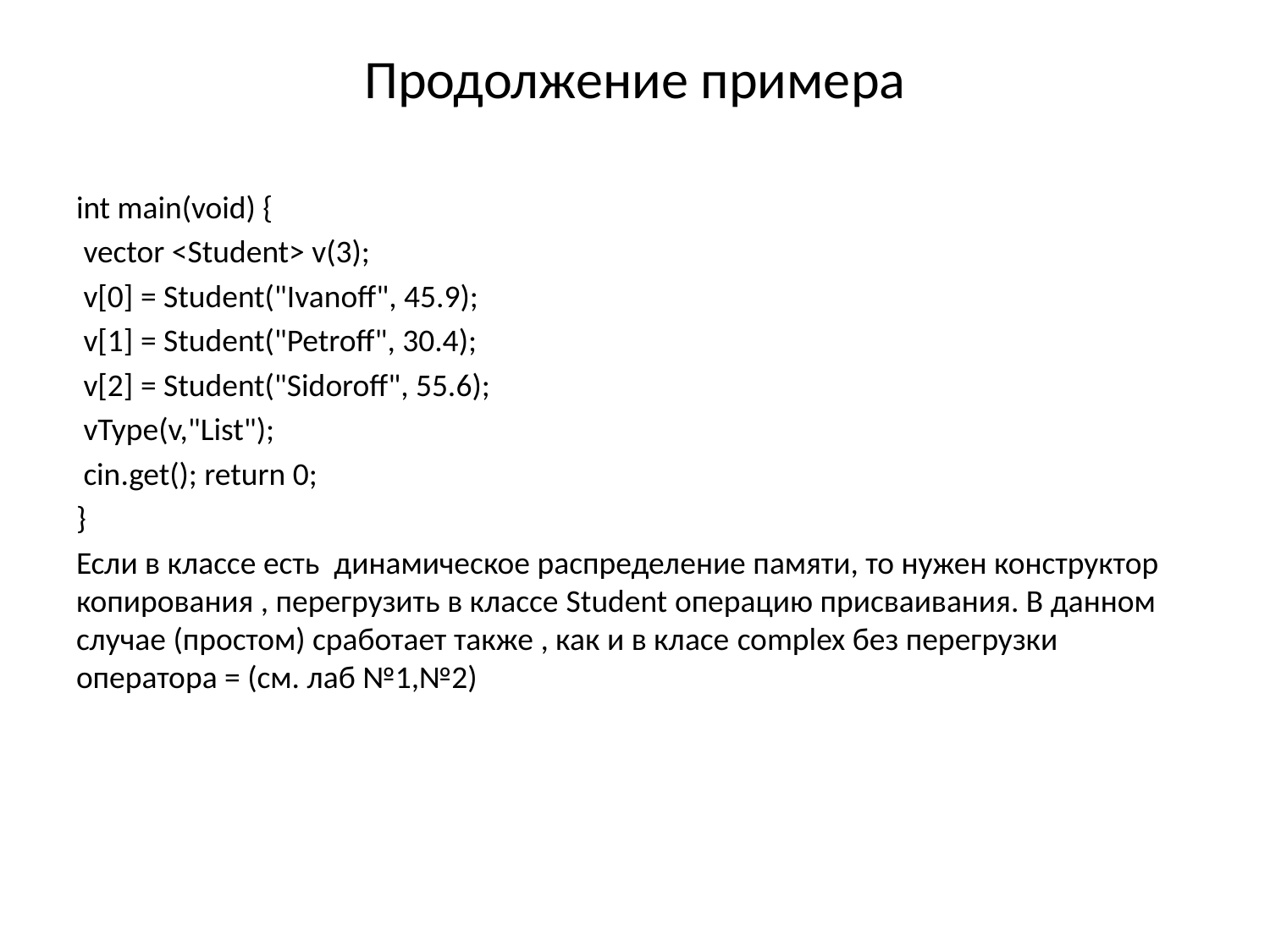

# Продолжение примера

int main(void) {
 vector <Student> v(3);
 v[0] = Student("Ivanoff", 45.9);
 v[1] = Student("Petroff", 30.4);
 v[2] = Student("Sidoroff", 55.6);
 vType(v,"List");
 cin.get(); return 0;
}
Если в классе есть  динамическое распределение памяти, то нужен конструктор копирования , перегрузить в классе Student операцию присваивания. В данном случае (простом) сработает также , как и в класе complex без перегрузки оператора = (см. лаб №1,№2)